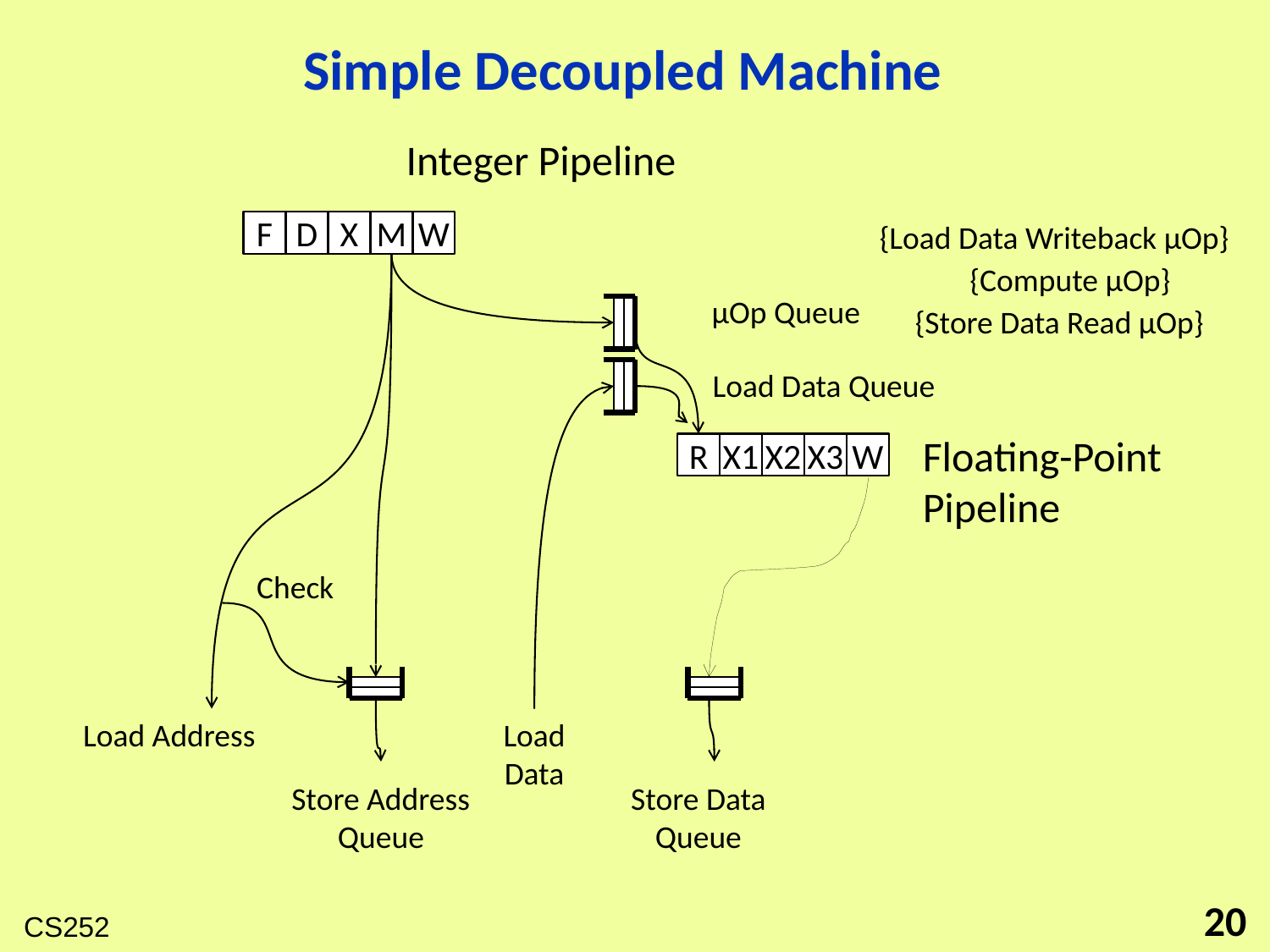

# Simple Decoupled Machine
Integer Pipeline
F
D
X
M
W
{Load Data Writeback µOp}
{Compute µOp}
µOp Queue

{Store Data Read µOp}

Load Data Queue
Floating-Point Pipeline
R
X1
X2
X3
W

Check

Load Address
Load Data
Store Address Queue
Store Data Queue
20